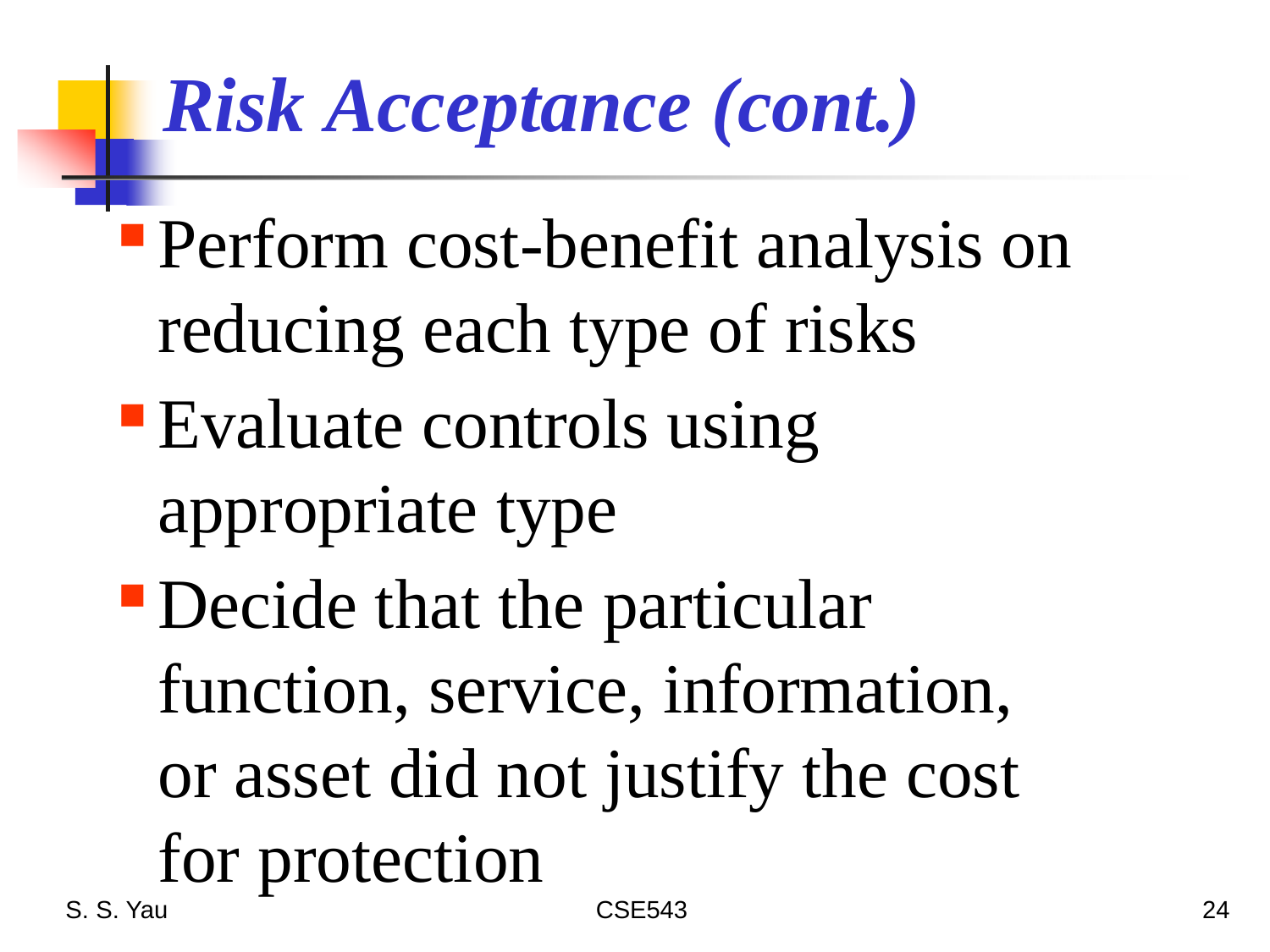

# Risk Acceptance (cont.)

Perform cost-benefit analysis on reducing each type of risks
Evaluate controls using appropriate type
Decide that the particular function, service, information, or asset did not justify the cost for protection
S. S. Yau
CSE543
24